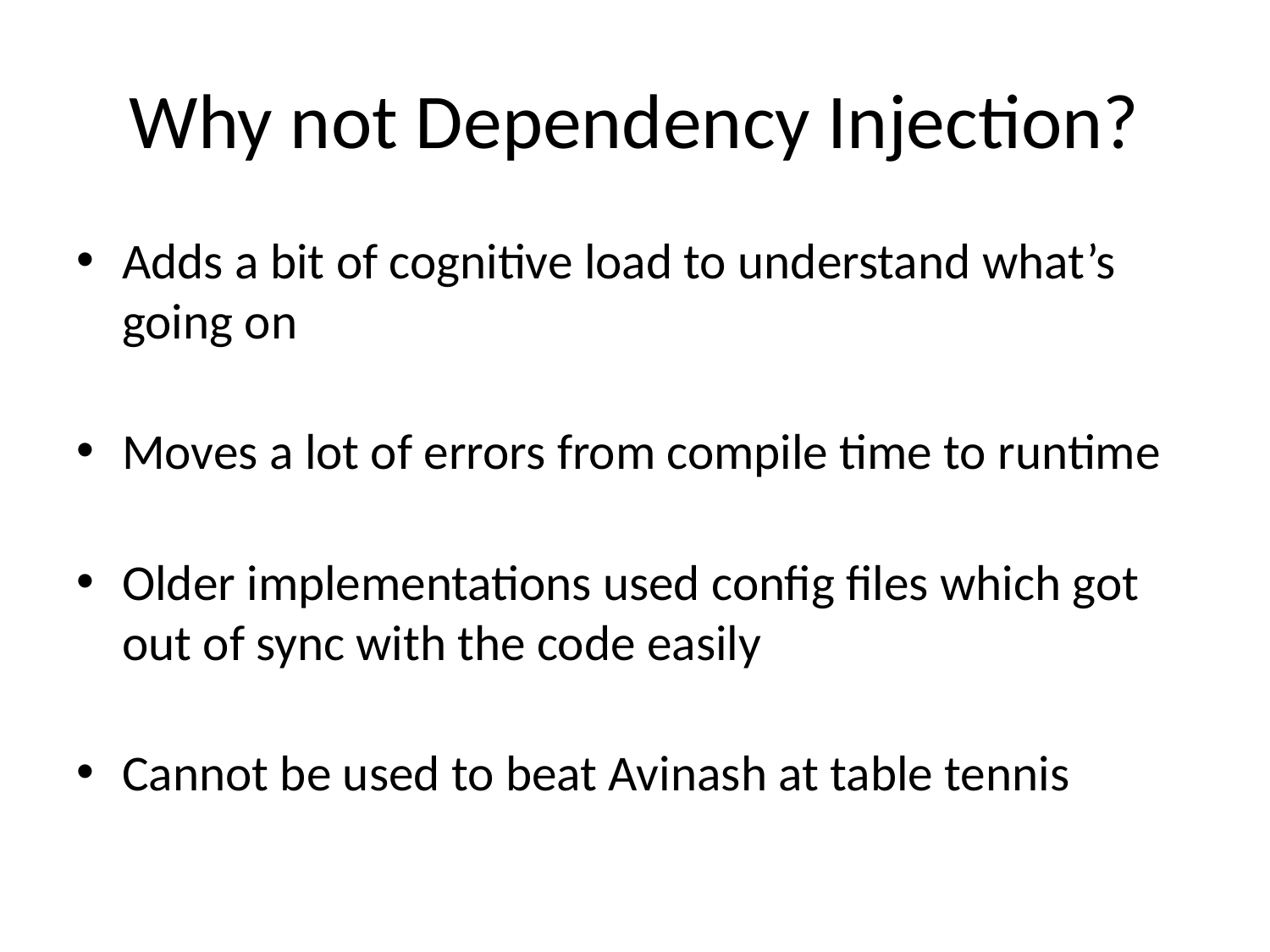

# Why not Dependency Injection?
Adds a bit of cognitive load to understand what’s going on
Moves a lot of errors from compile time to runtime
Older implementations used config files which got out of sync with the code easily
Cannot be used to beat Avinash at table tennis